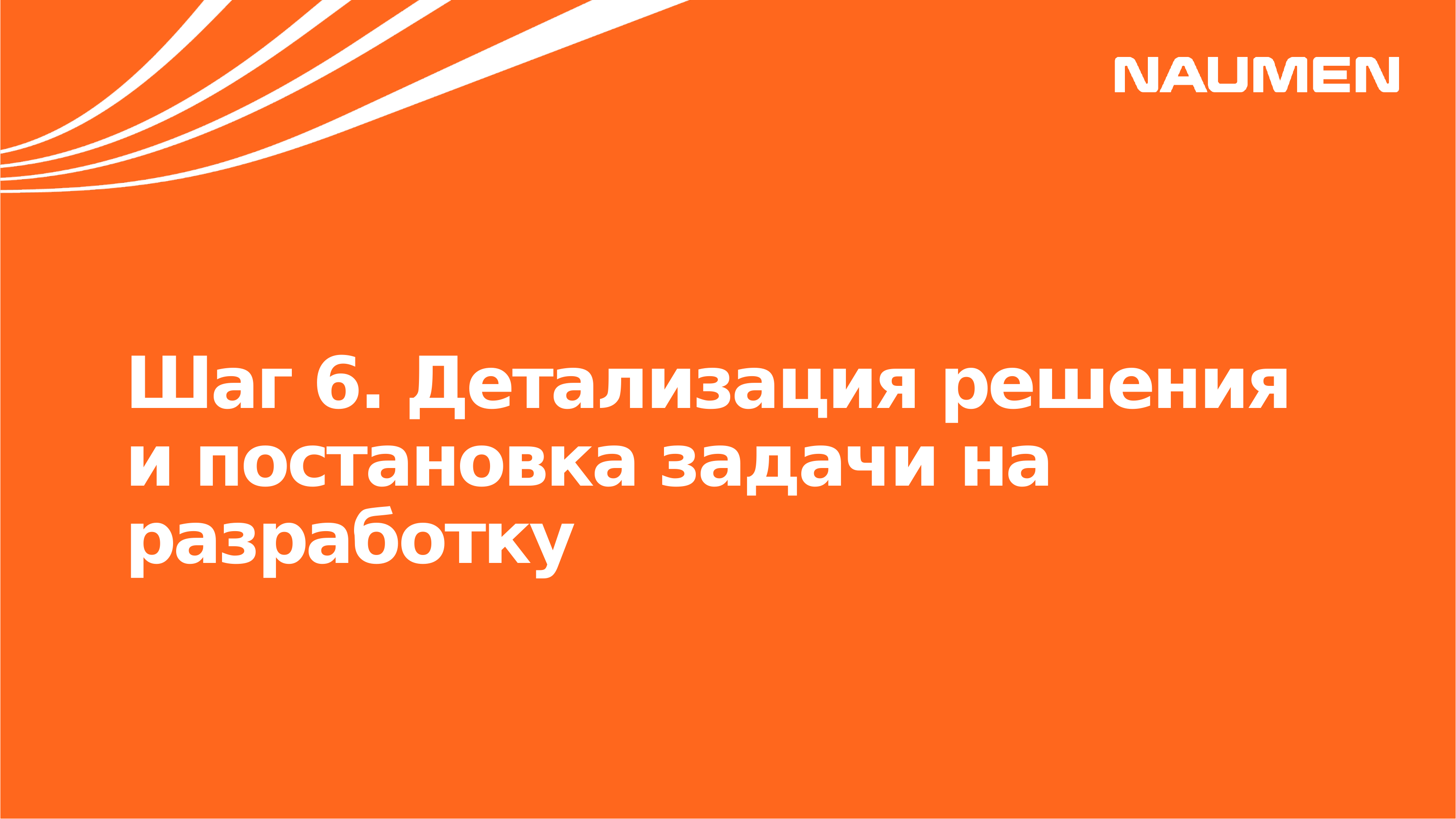

Шаг 6. Детализация решения и постановка задачи на разработку